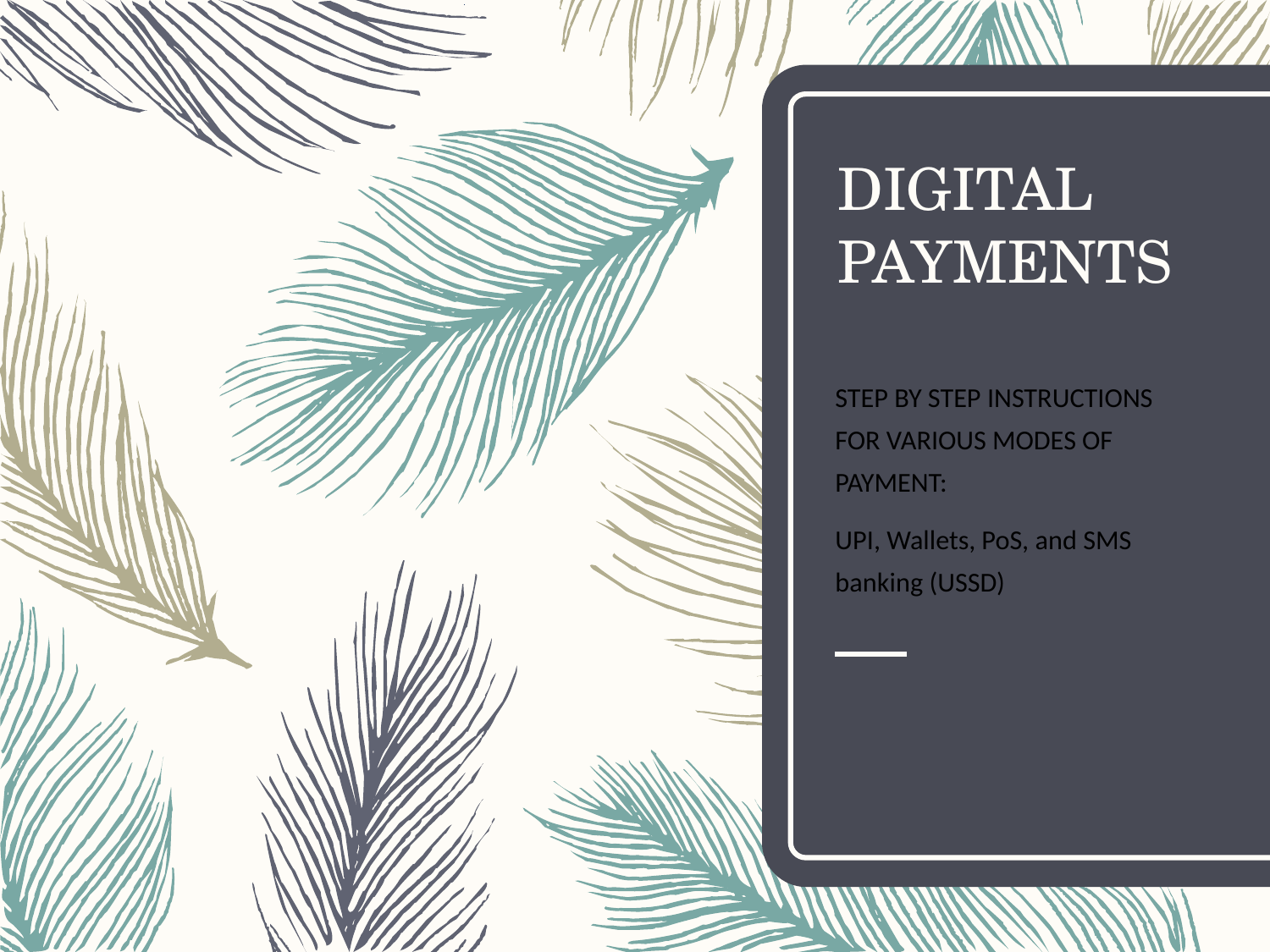

# DIGITAL PAYMENTS
STEP BY STEP INSTRUCTIONS FOR VARIOUS MODES OF PAYMENT:
UPI, Wallets, PoS, and SMS banking (USSD)